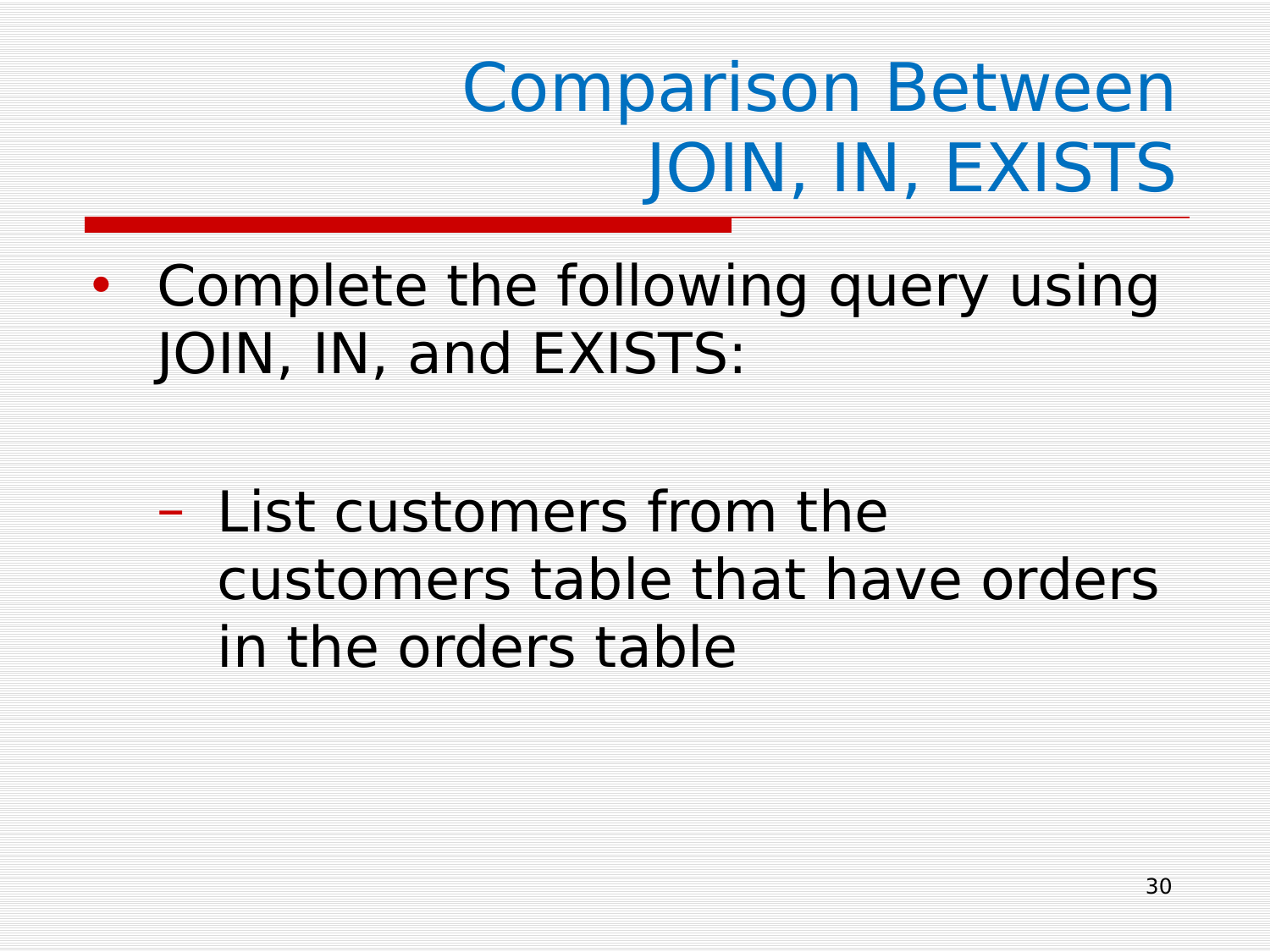

# Comparison Between JOIN, IN, EXISTS
Complete the following query using JOIN, IN, and EXISTS:

List customers from the customers table that have orders in the orders table
30